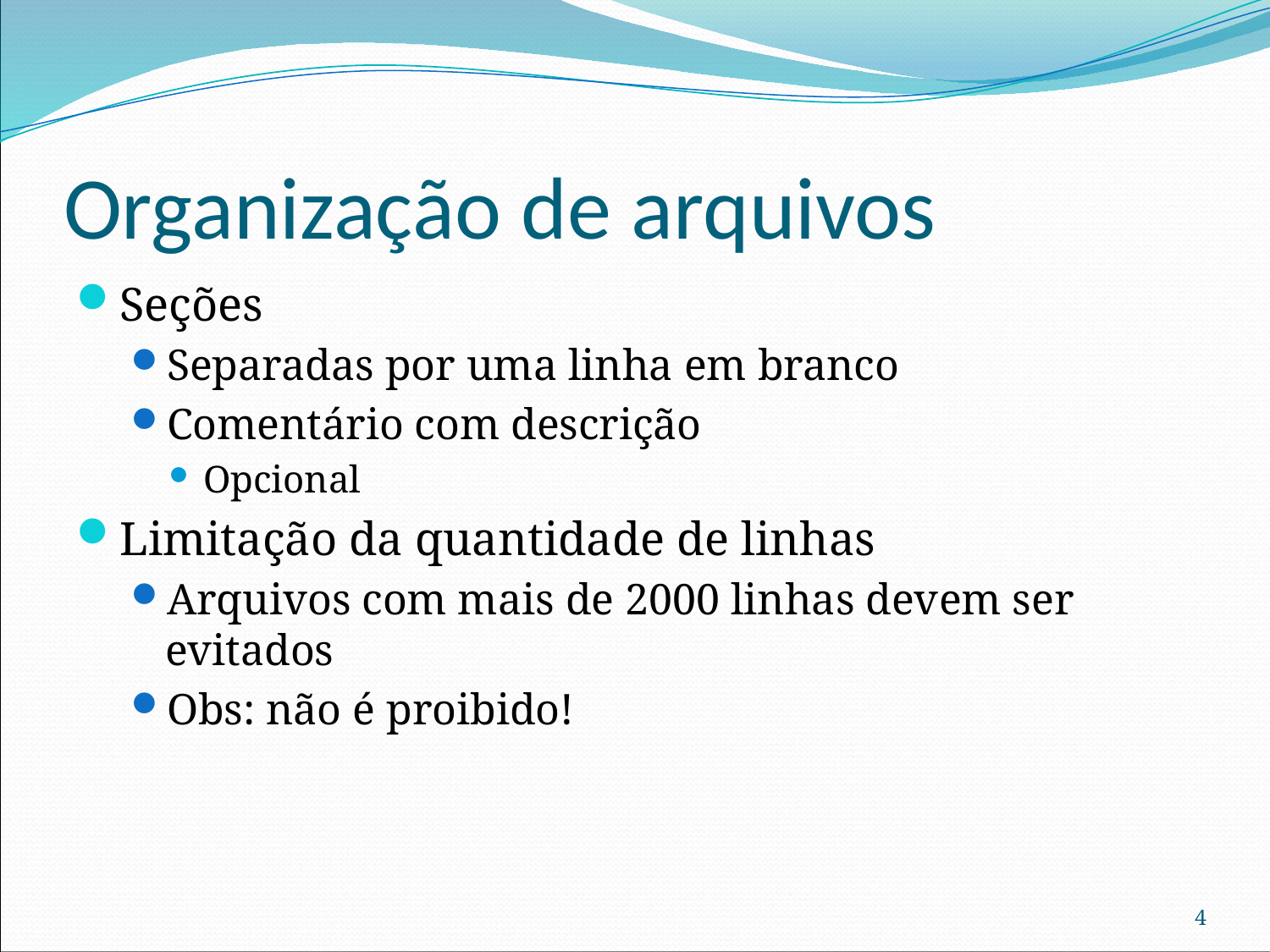

# Organização de arquivos
Seções
Separadas por uma linha em branco
Comentário com descrição
Opcional
Limitação da quantidade de linhas
Arquivos com mais de 2000 linhas devem ser evitados
Obs: não é proibido!
4